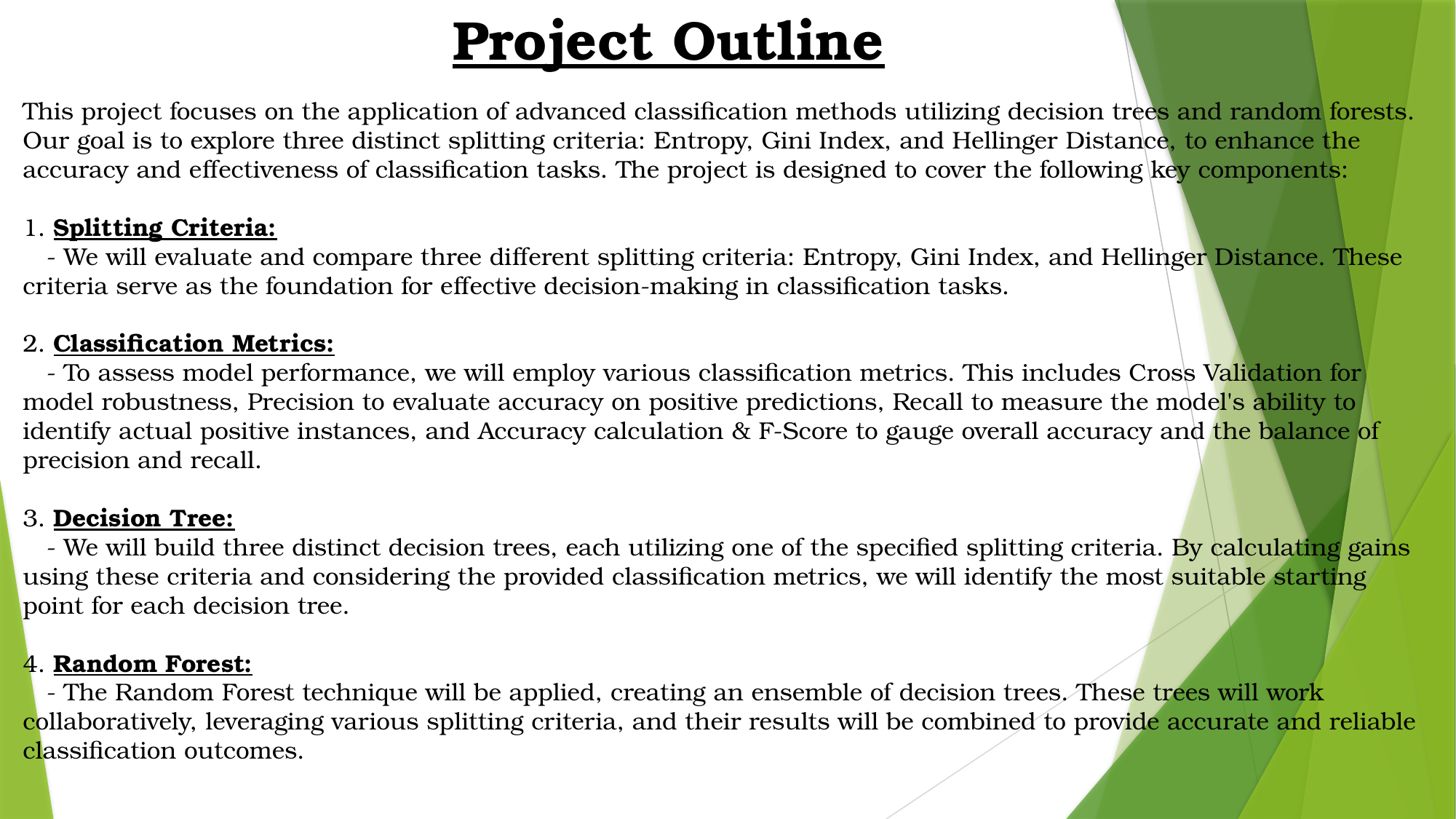

Project Outline
This project focuses on the application of advanced classification methods utilizing decision trees and random forests. Our goal is to explore three distinct splitting criteria: Entropy, Gini Index, and Hellinger Distance, to enhance the accuracy and effectiveness of classification tasks. The project is designed to cover the following key components:

1. Splitting Criteria:
   - We will evaluate and compare three different splitting criteria: Entropy, Gini Index, and Hellinger Distance. These criteria serve as the foundation for effective decision-making in classification tasks.

2. Classification Metrics:
   - To assess model performance, we will employ various classification metrics. This includes Cross Validation for model robustness, Precision to evaluate accuracy on positive predictions, Recall to measure the model's ability to identify actual positive instances, and Accuracy calculation & F-Score to gauge overall accuracy and the balance of precision and recall.

3. Decision Tree:
   - We will build three distinct decision trees, each utilizing one of the specified splitting criteria. By calculating gains using these criteria and considering the provided classification metrics, we will identify the most suitable starting point for each decision tree.

4. Random Forest:
   - The Random Forest technique will be applied, creating an ensemble of decision trees. These trees will work collaboratively, leveraging various splitting criteria, and their results will be combined to provide accurate and reliable classification outcomes.